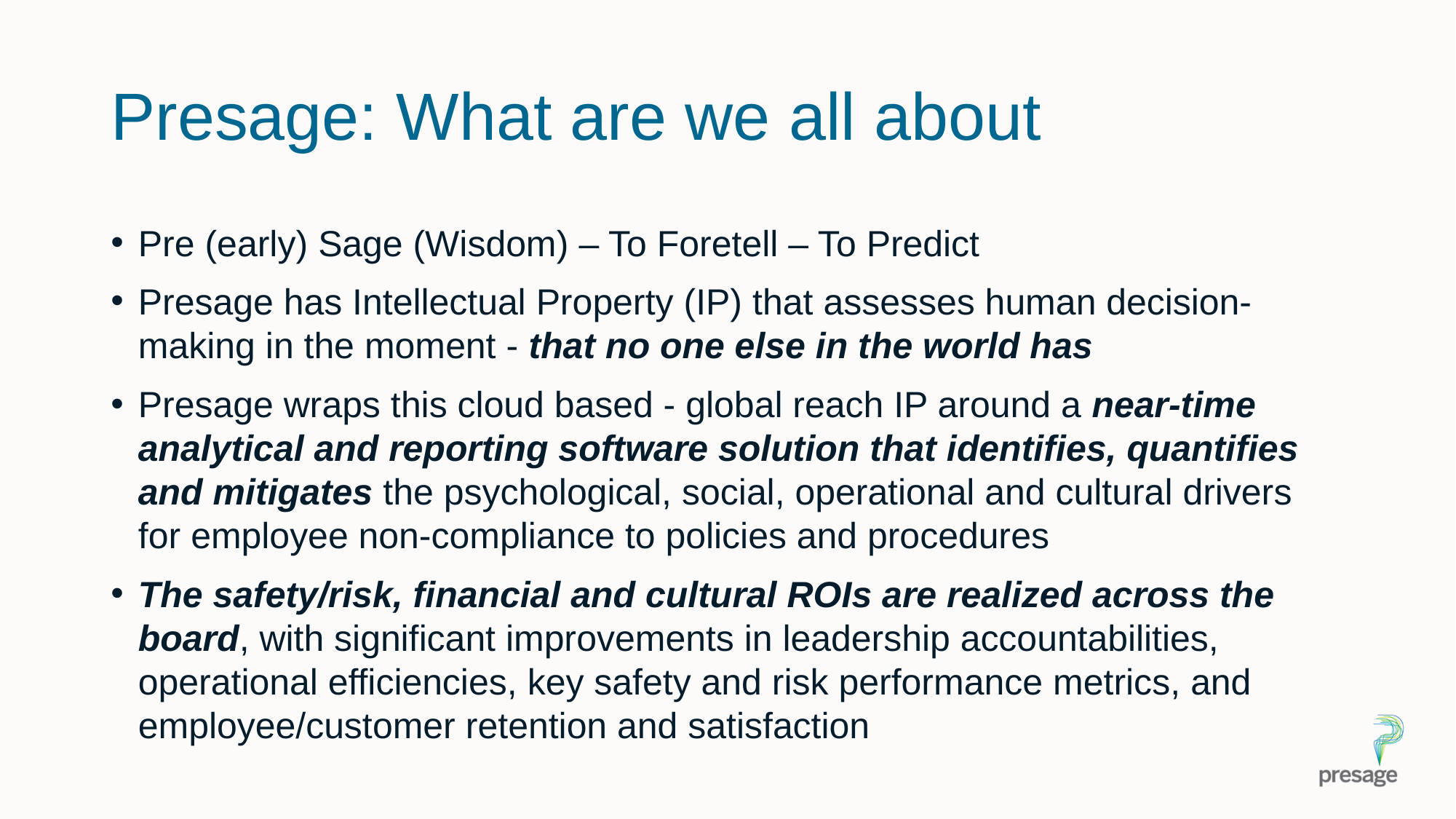

# Presage: What are we all about
Pre (early) Sage (Wisdom) – To Foretell – To Predict
Presage has Intellectual Property (IP) that assesses human decision-making in the moment - that no one else in the world has
Presage wraps this cloud based - global reach IP around a near-time analytical and reporting software solution that identifies, quantifies and mitigates the psychological, social, operational and cultural drivers for employee non-compliance to policies and procedures
The safety/risk, financial and cultural ROIs are realized across the board, with significant improvements in leadership accountabilities, operational efficiencies, key safety and risk performance metrics, and employee/customer retention and satisfaction